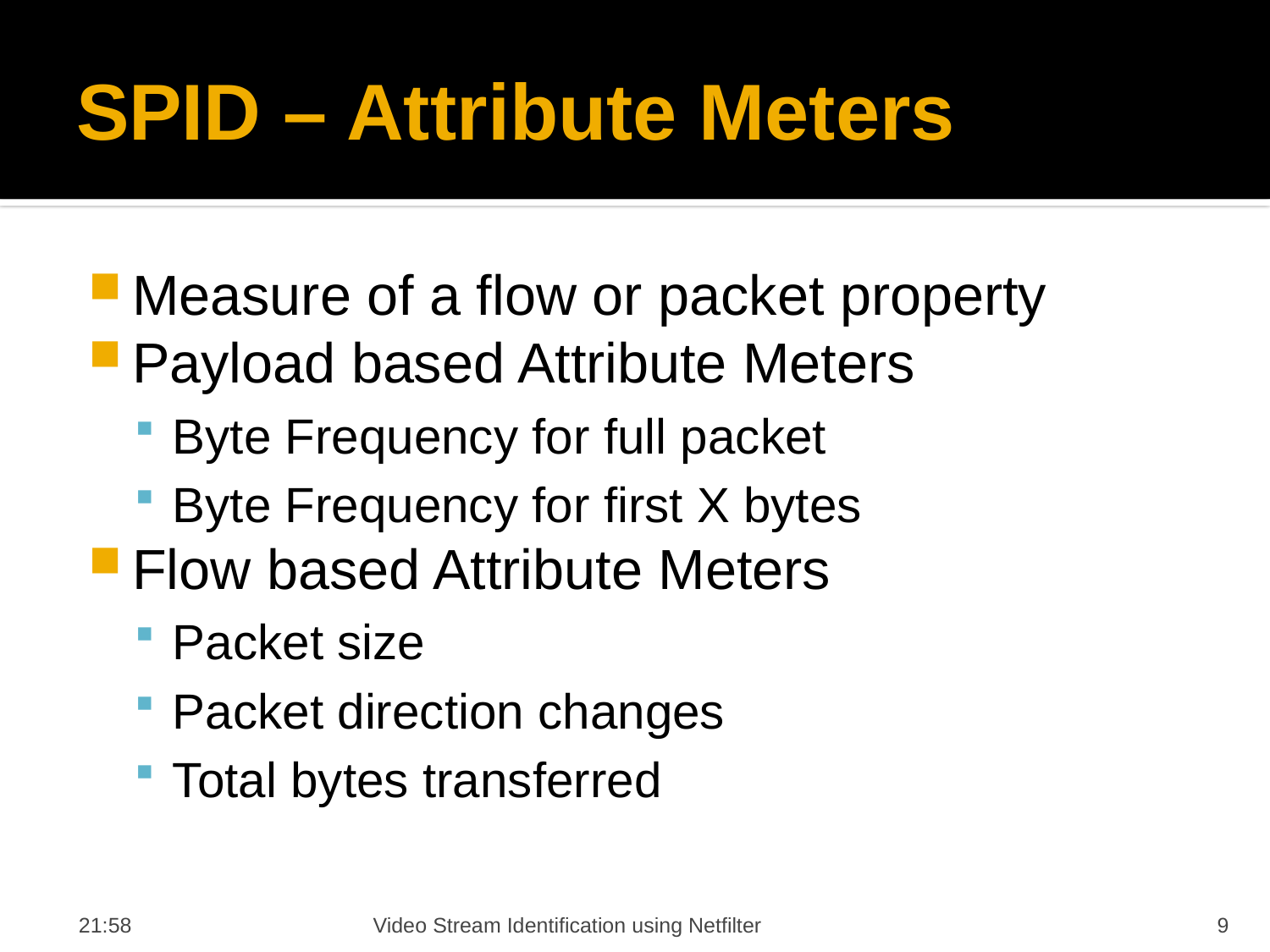

# SPID – Attribute Meters
Measure of a flow or packet property
Payload based Attribute Meters
Byte Frequency for full packet
Byte Frequency for first X bytes
Flow based Attribute Meters
Packet size
Packet direction changes
Total bytes transferred
21:58
Video Stream Identification using Netfilter
9